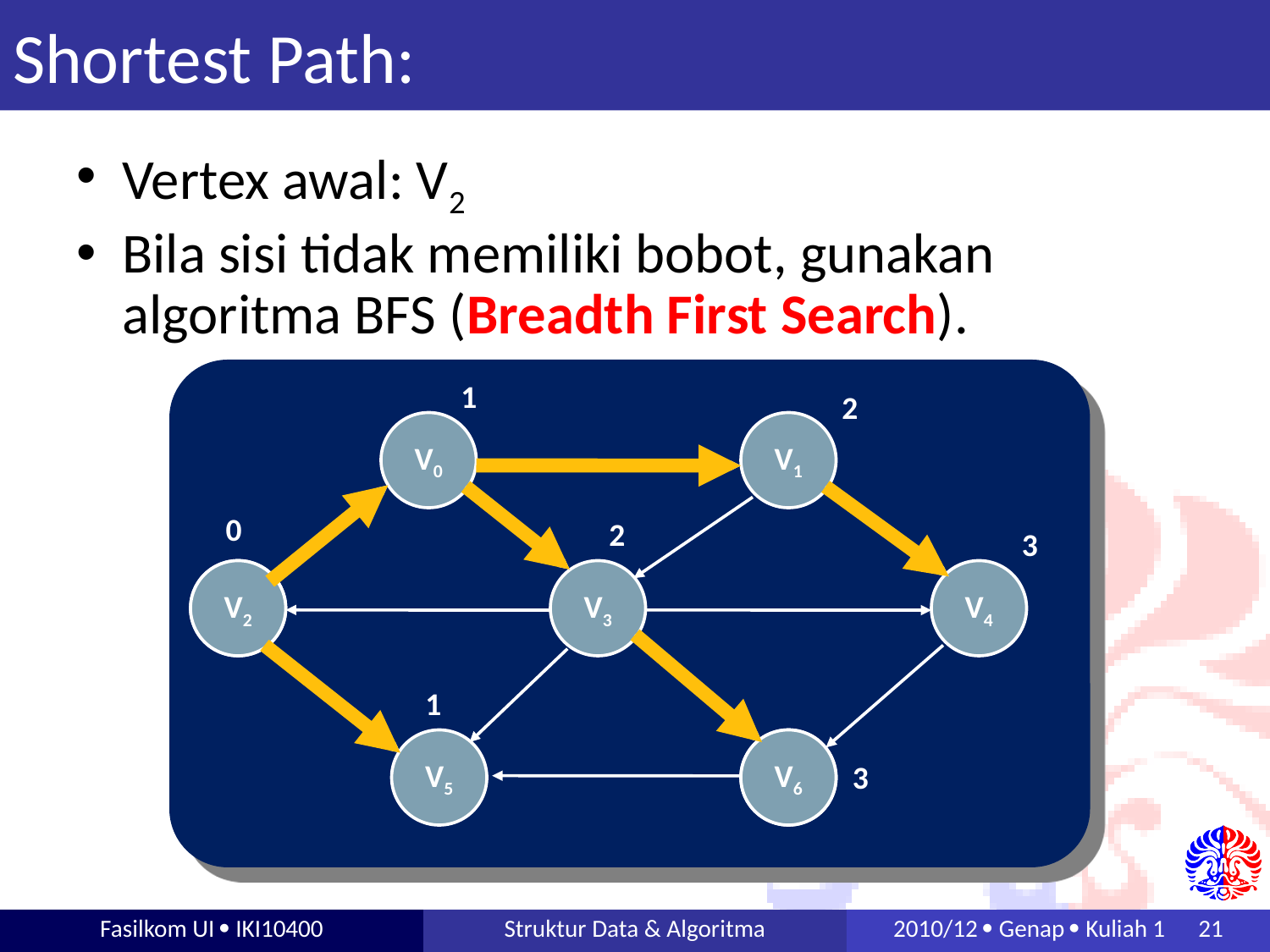

# Shortest Path:
Vertex awal: V2
Bila sisi tidak memiliki bobot, gunakan algoritma BFS (Breadth First Search).

1
1

2
2

V0
V1

3
3

0
V2
V2
V3
V4

V5
V6
V6